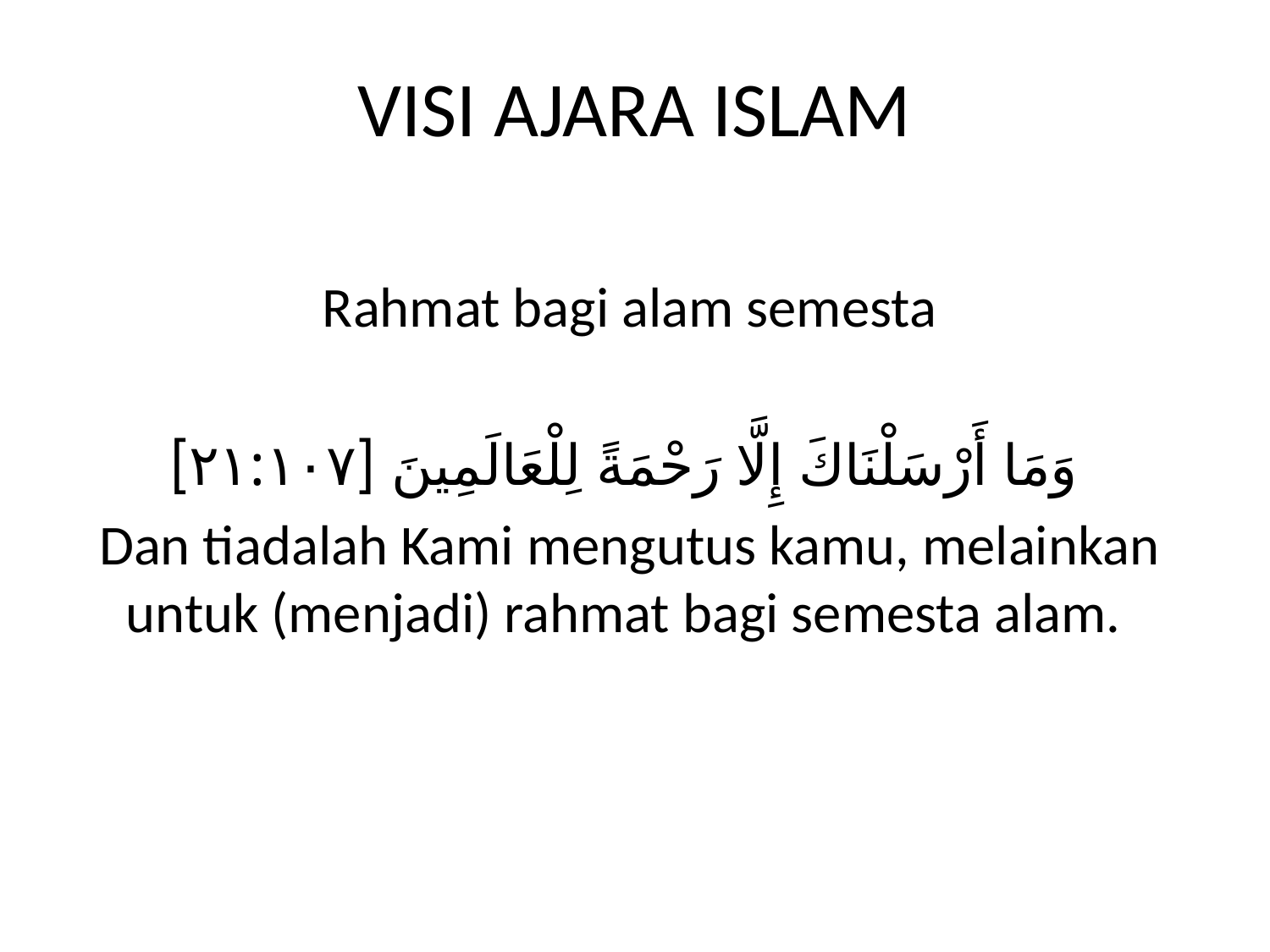

# VISI AJARA ISLAM
Rahmat bagi alam semesta

وَمَا أَرْسَلْنَاكَ إِلَّا رَحْمَةً لِلْعَالَمِينَ [٢١:١٠٧]
Dan tiadalah Kami mengutus kamu, melainkan untuk (menjadi) rahmat bagi semesta alam.